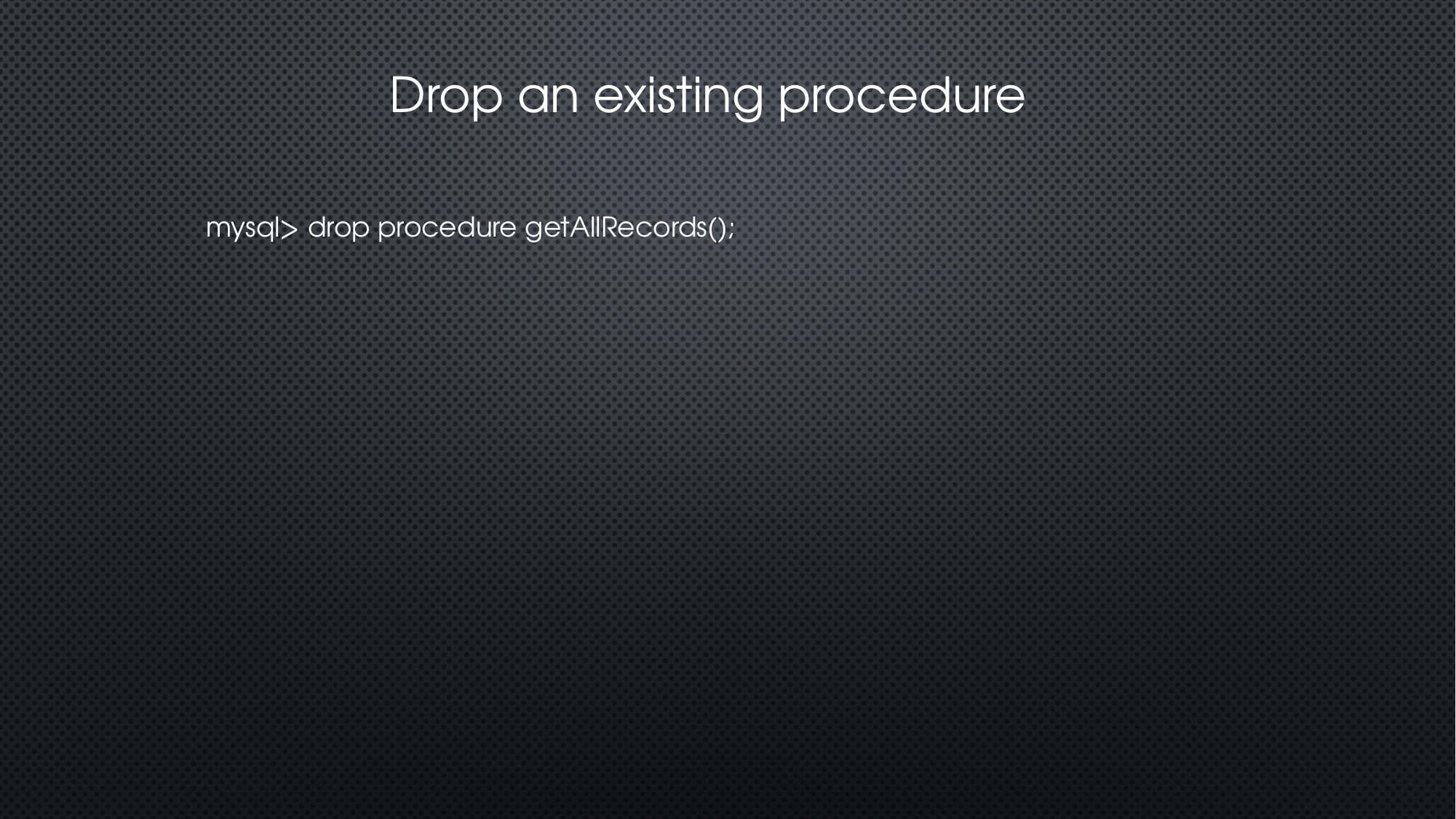

Drop an existing procedure
mysql> drop procedure getAllRecords();